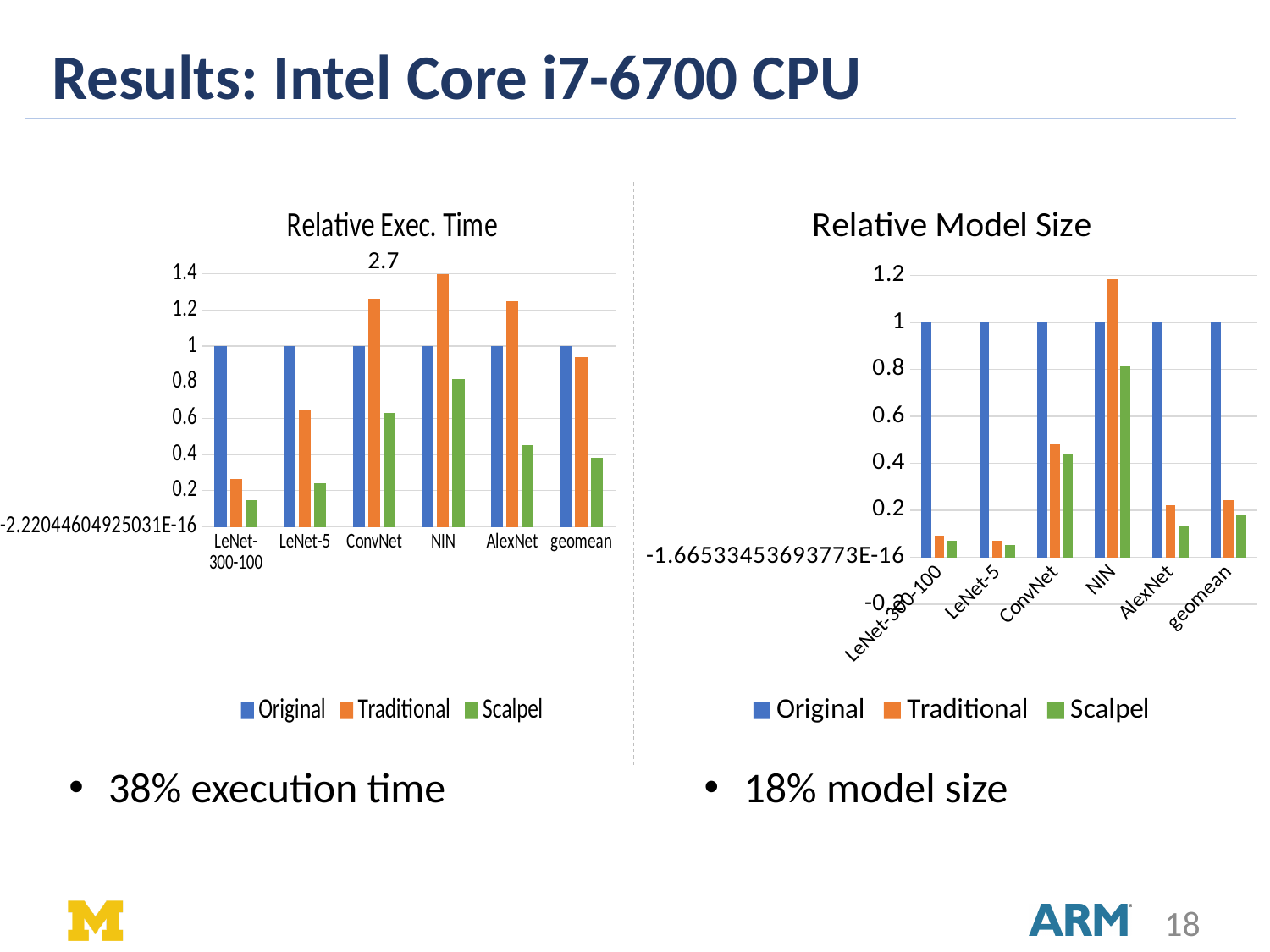

Results: Intel Core i7-6700 CPU

### Chart: Relative Exec. Time

| Category | Original | Traditional | Scalpel |
|---|---|---|---|
| LeNet-300-100 | 1.0 | 0.264492632305401 | 0.14581738428352 |
| LeNet-5 | 1.0 | 0.647213843846647 | 0.241073117600721 |
| ConvNet | 1.0 | 1.263615308687637 | 0.632810835959637 |
| NIN | 1.0 | 2.707743336706808 | 0.818580409242825 |
| AlexNet | 1.0 | 1.247487002925674 | 0.453577873772082 |
| geomean | 1.0 | 0.939169448171455 | 0.383167830921452 |

### Chart: Relative Model Size

| Category | Original | Traditional | Scalpel |
|---|---|---|---|
| LeNet-300-100 | 1.0 | 0.09311795642 | 0.07080390684 |
| LeNet-5 | 1.0 | 0.07077351916 | 0.05199535424 |
| ConvNet | 1.0 | 0.4828264758 | 0.4428220036 |
| NIN | 1.0 | 1.185169765 | 0.8115948333 |
| AlexNet | 1.0 | 0.2231651016 | 0.1305891547 |
| geomean | 1.0 | 0.2426724249 | 0.1768070052 |
2.7
18% model size
38% execution time
18